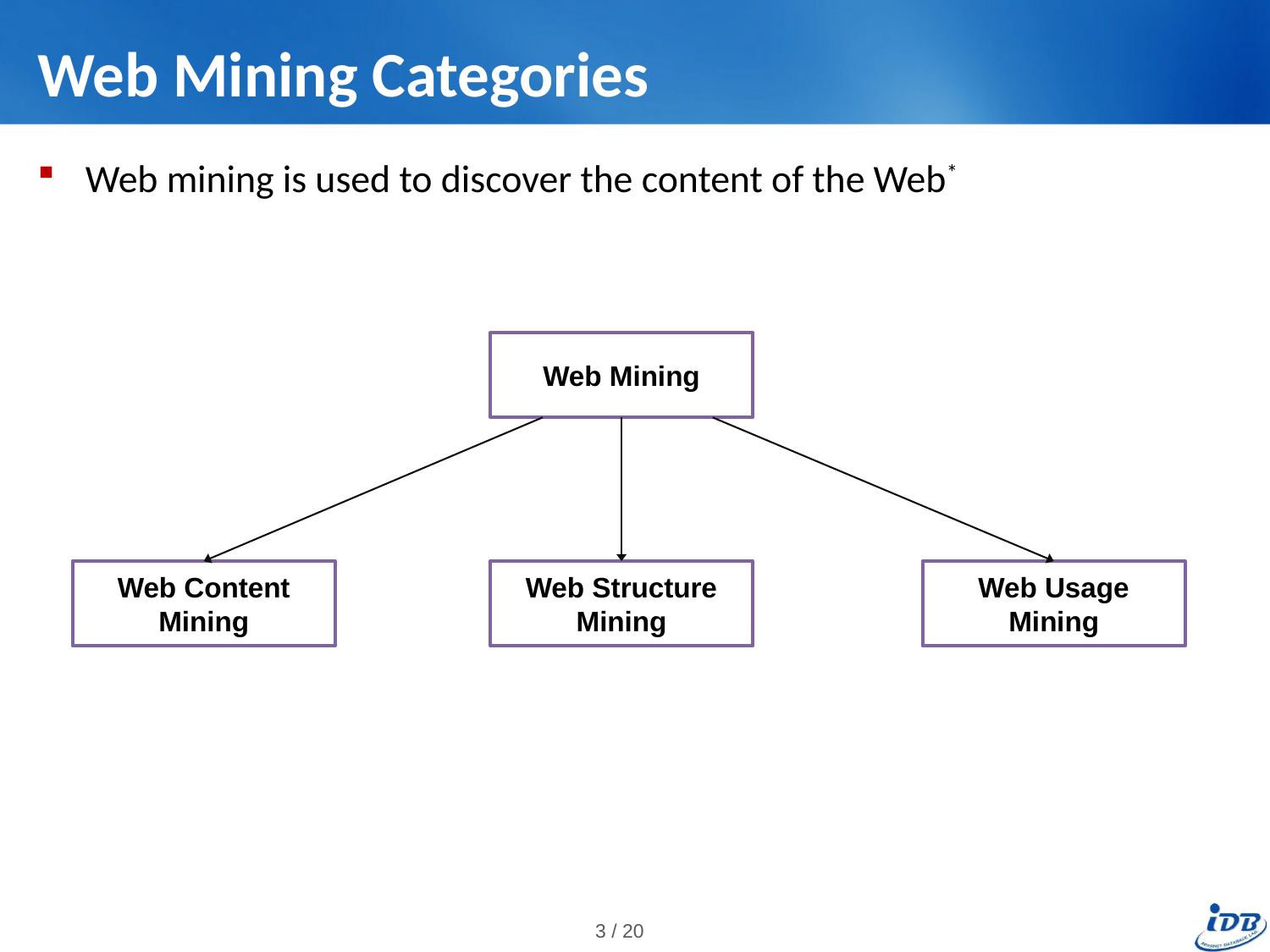

# Web Mining Categories
Web mining is used to discover the content of the Web*

Web Mining
Web Content Mining
Web Structure Mining
Web Usage Mining